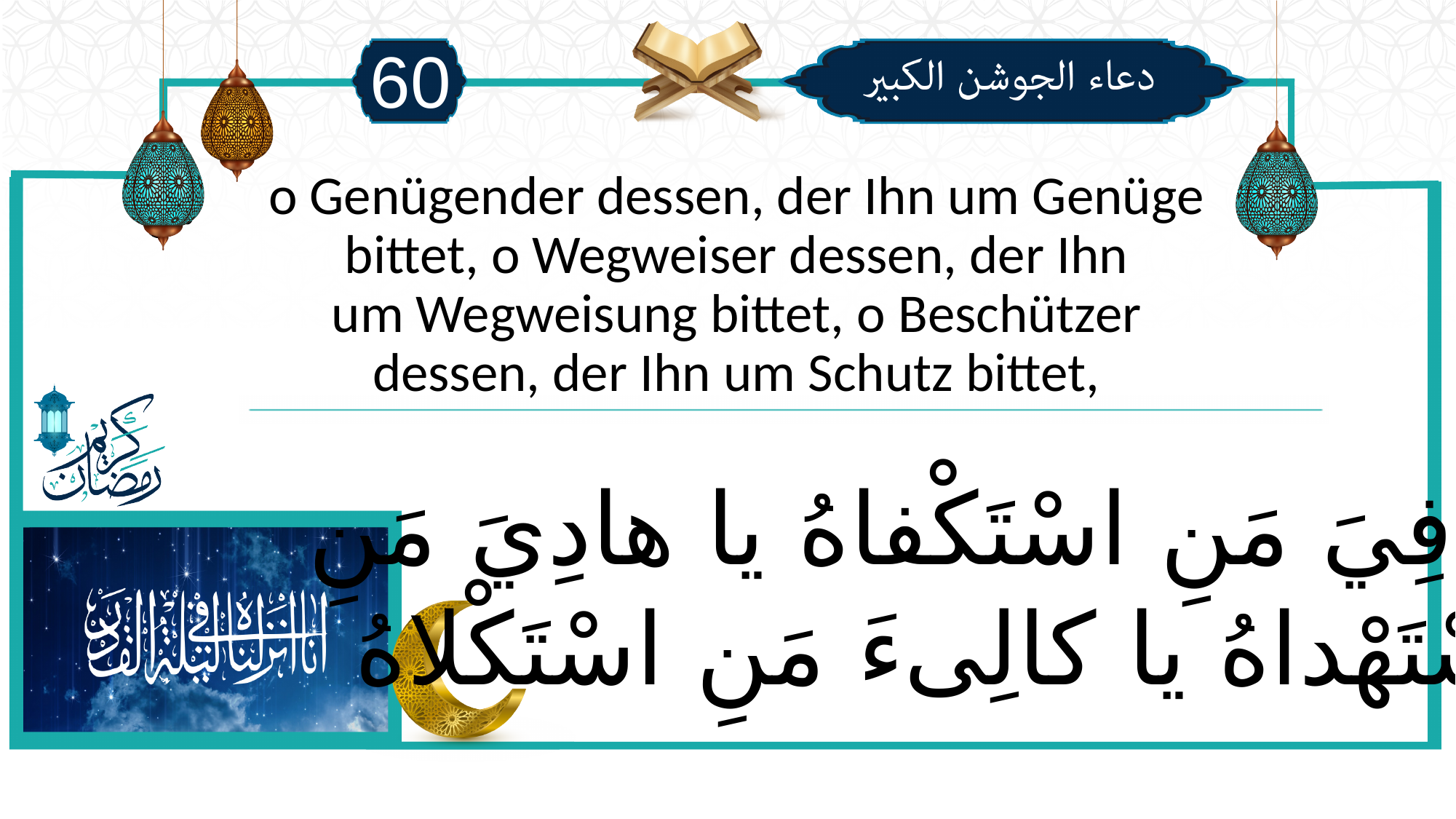

60
o Genügender dessen, der Ihn um Genüge
bittet, o Wegweiser dessen, der Ihn
um Wegweisung bittet, o Beschützer
dessen, der Ihn um Schutz bittet,
 يا كافِيَ مَنِ اسْتَكْفاهُ يا هادِيَ مَنِ
اسْتَهْداهُ يا كالِىءَ مَنِ اسْتَكْلاهُ